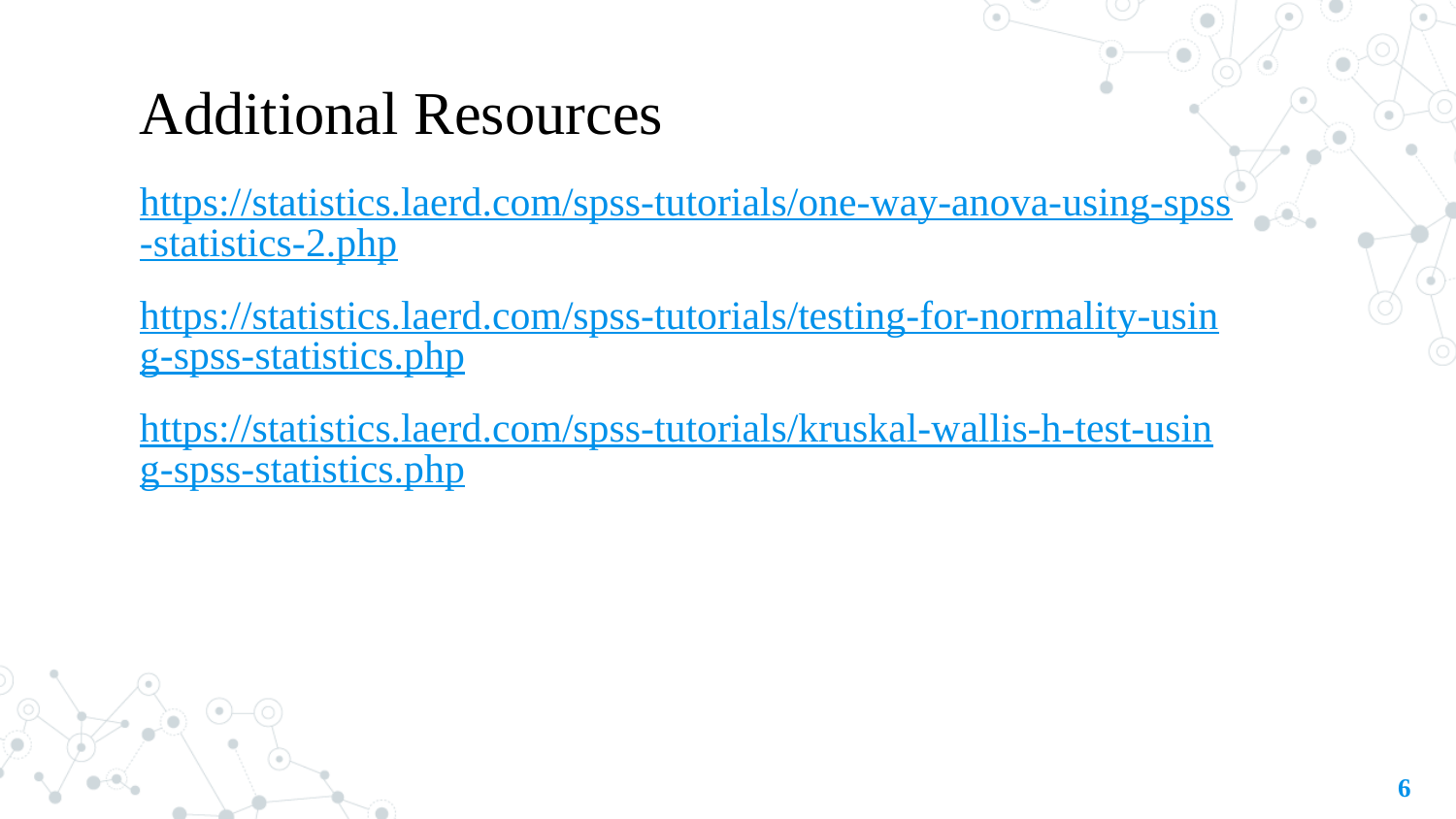

# Additional Resources
https://statistics.laerd.com/spss-tutorials/one-way-anova-using-spss-statistics-2.php
https://statistics.laerd.com/spss-tutorials/testing-for-normality-using-spss-statistics.php
https://statistics.laerd.com/spss-tutorials/kruskal-wallis-h-test-using-spss-statistics.php

6